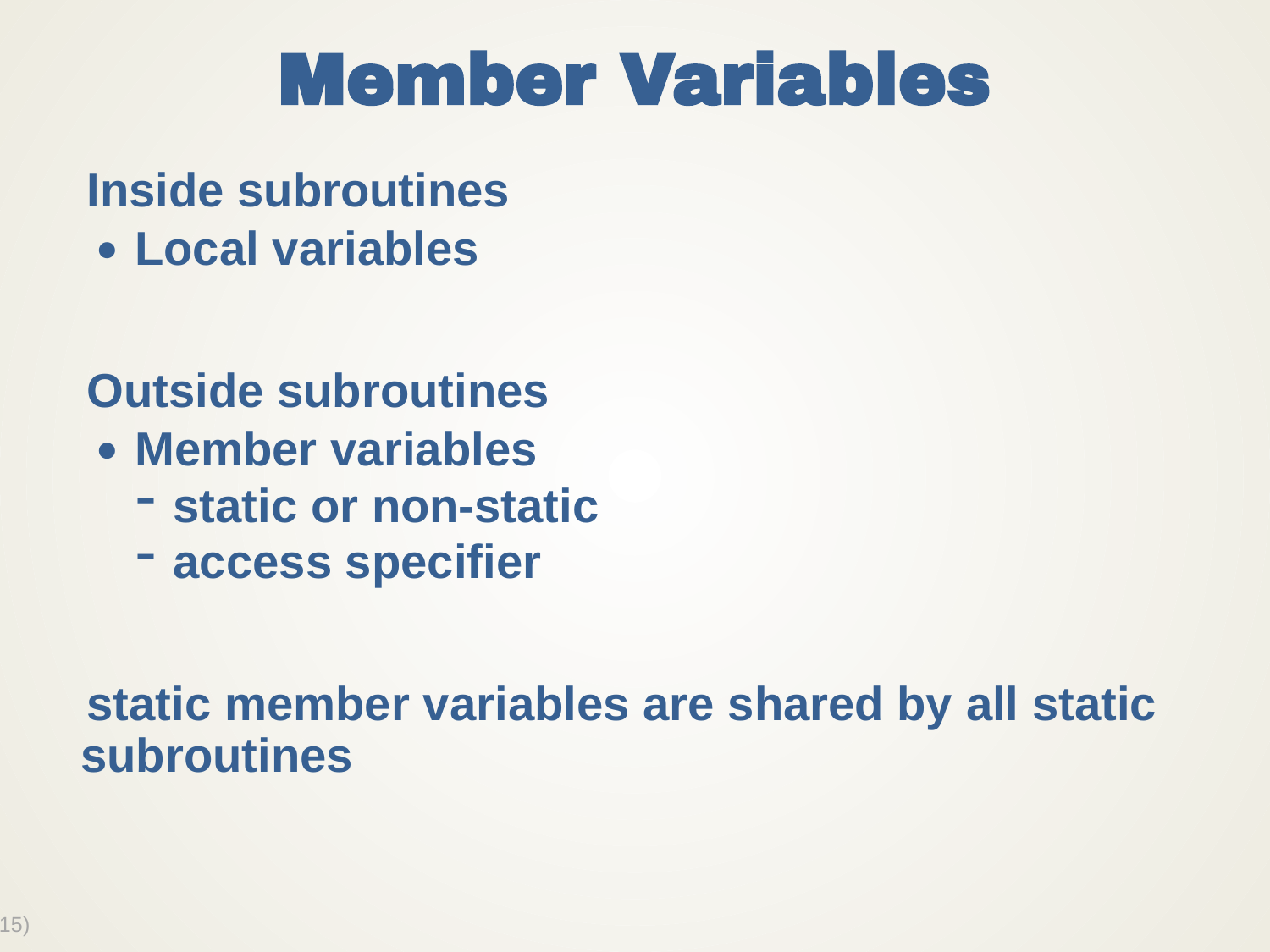

# Member Variables
Inside subroutines
Local variables

Outside subroutines
Member variables
static or non-static
access specifier

static member variables are shared by all static subroutines